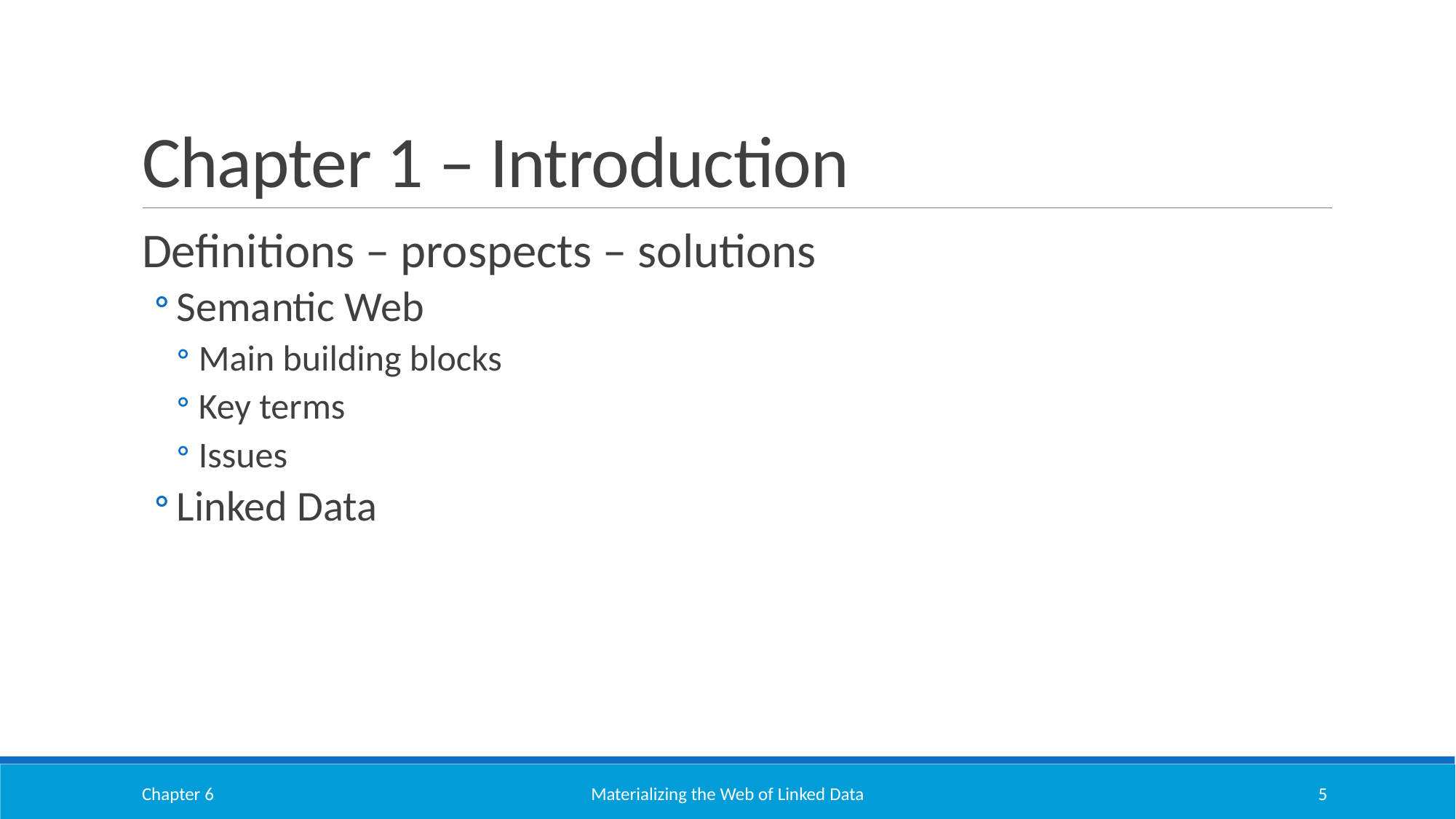

# Chapter 1 – Introduction
Definitions – prospects – solutions
Semantic Web
Main building blocks
Key terms
Issues
Linked Data

Chapter 6
Materializing the Web of Linked Data
5